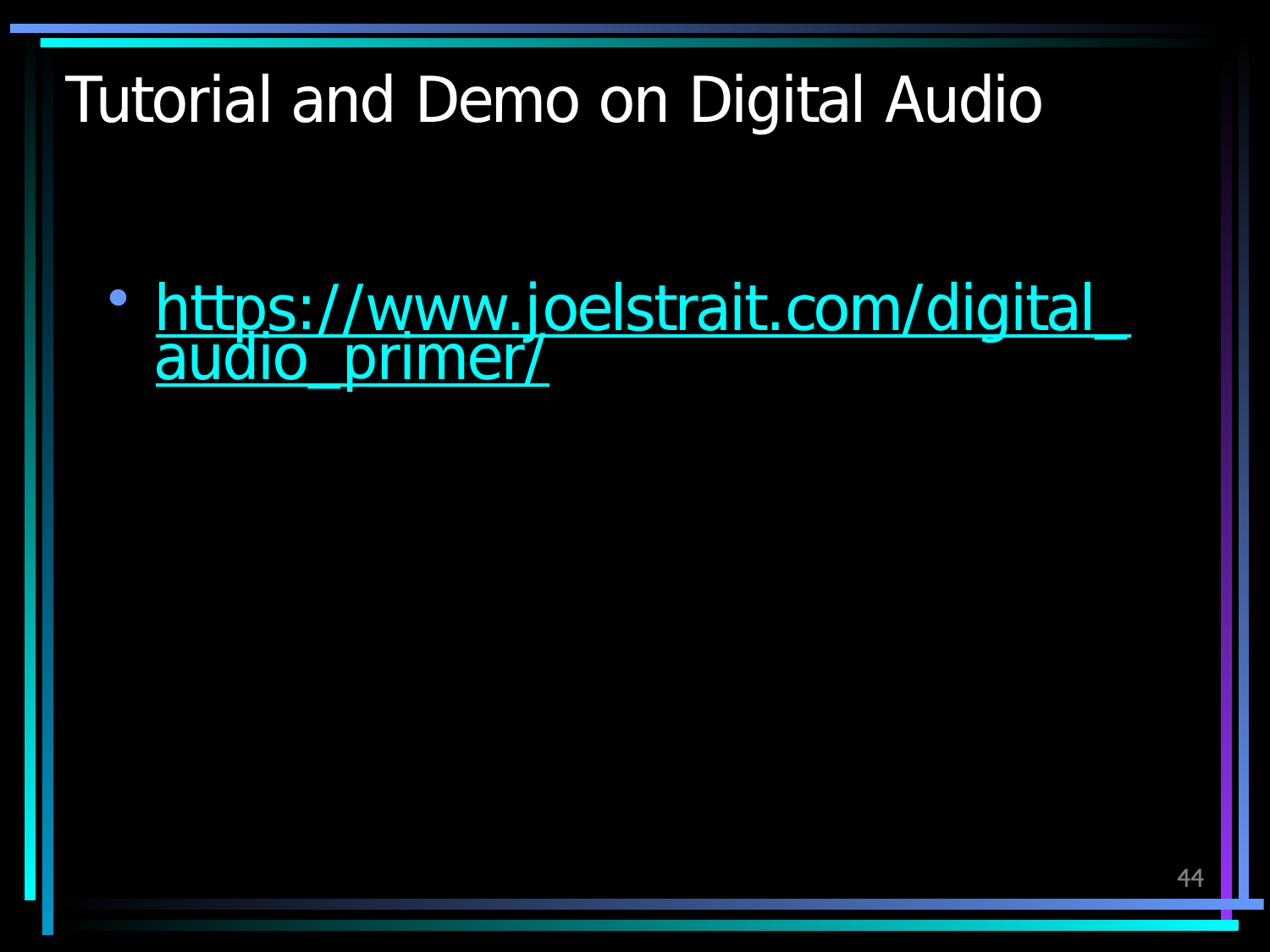

# Tutorial and Demo on Digital Audio

https://www.joelstrait.com/digital_audio_primer/
44